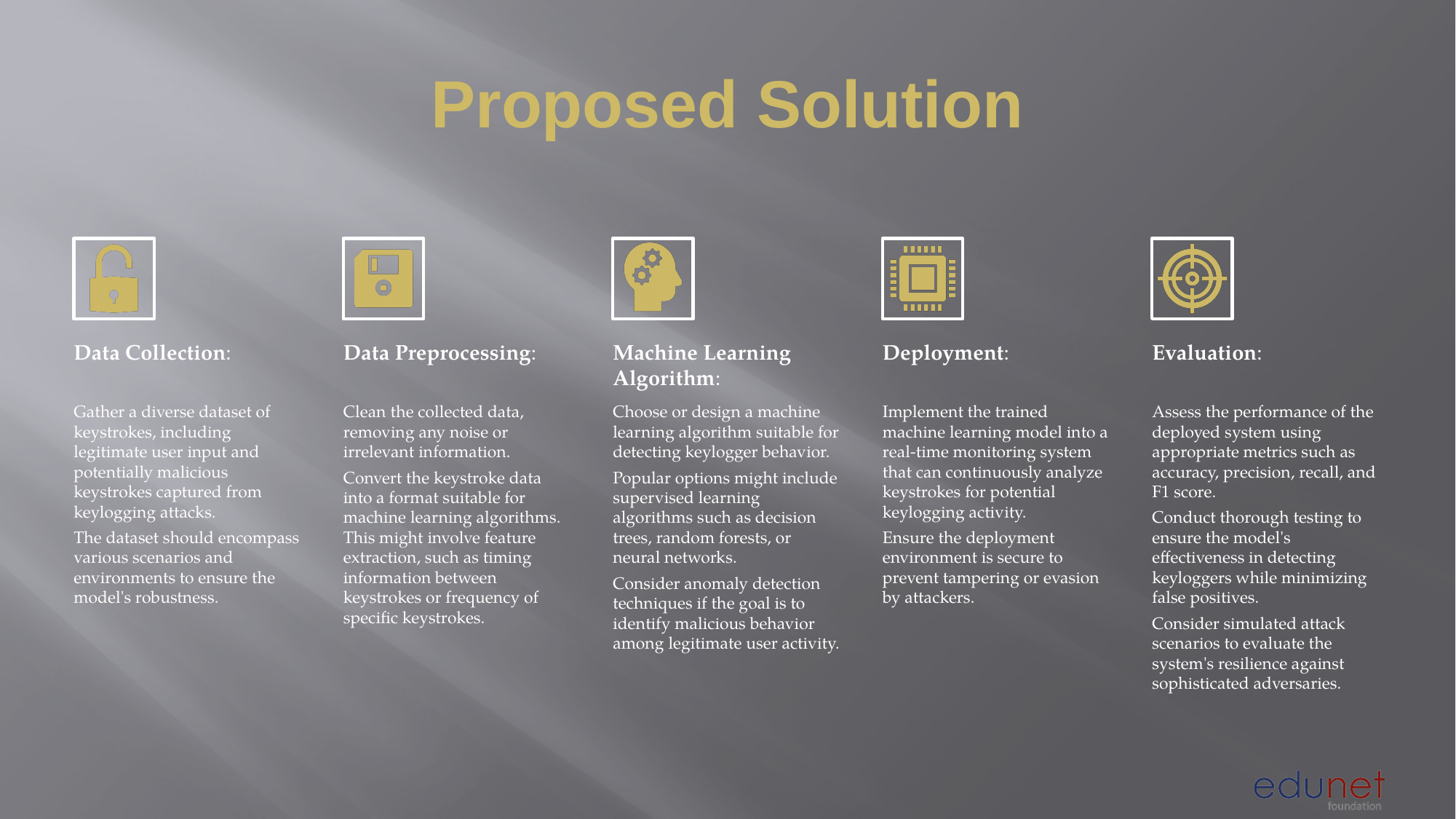

# Proposed Solution
Data Collection:
Gather a diverse dataset of keystrokes, including legitimate user input and potentially malicious keystrokes captured from keylogging attacks.
The dataset should encompass various scenarios and environments to ensure the model's robustness.
Data Preprocessing:
Clean the collected data, removing any noise or irrelevant information.
Convert the keystroke data into a format suitable for machine learning algorithms. This might involve feature extraction, such as timing information between keystrokes or frequency of specific keystrokes.
Machine Learning Algorithm:
Choose or design a machine learning algorithm suitable for detecting keylogger behavior.
Popular options might include supervised learning algorithms such as decision trees, random forests, or neural networks.
Consider anomaly detection techniques if the goal is to identify malicious behavior among legitimate user activity.
Deployment:
Implement the trained machine learning model into a real-time monitoring system that can continuously analyze keystrokes for potential keylogging activity.
Ensure the deployment environment is secure to prevent tampering or evasion by attackers.
Evaluation:
Assess the performance of the deployed system using appropriate metrics such as accuracy, precision, recall, and F1 score.
Conduct thorough testing to ensure the model's effectiveness in detecting keyloggers while minimizing false positives.
Consider simulated attack scenarios to evaluate the system's resilience against sophisticated adversaries.